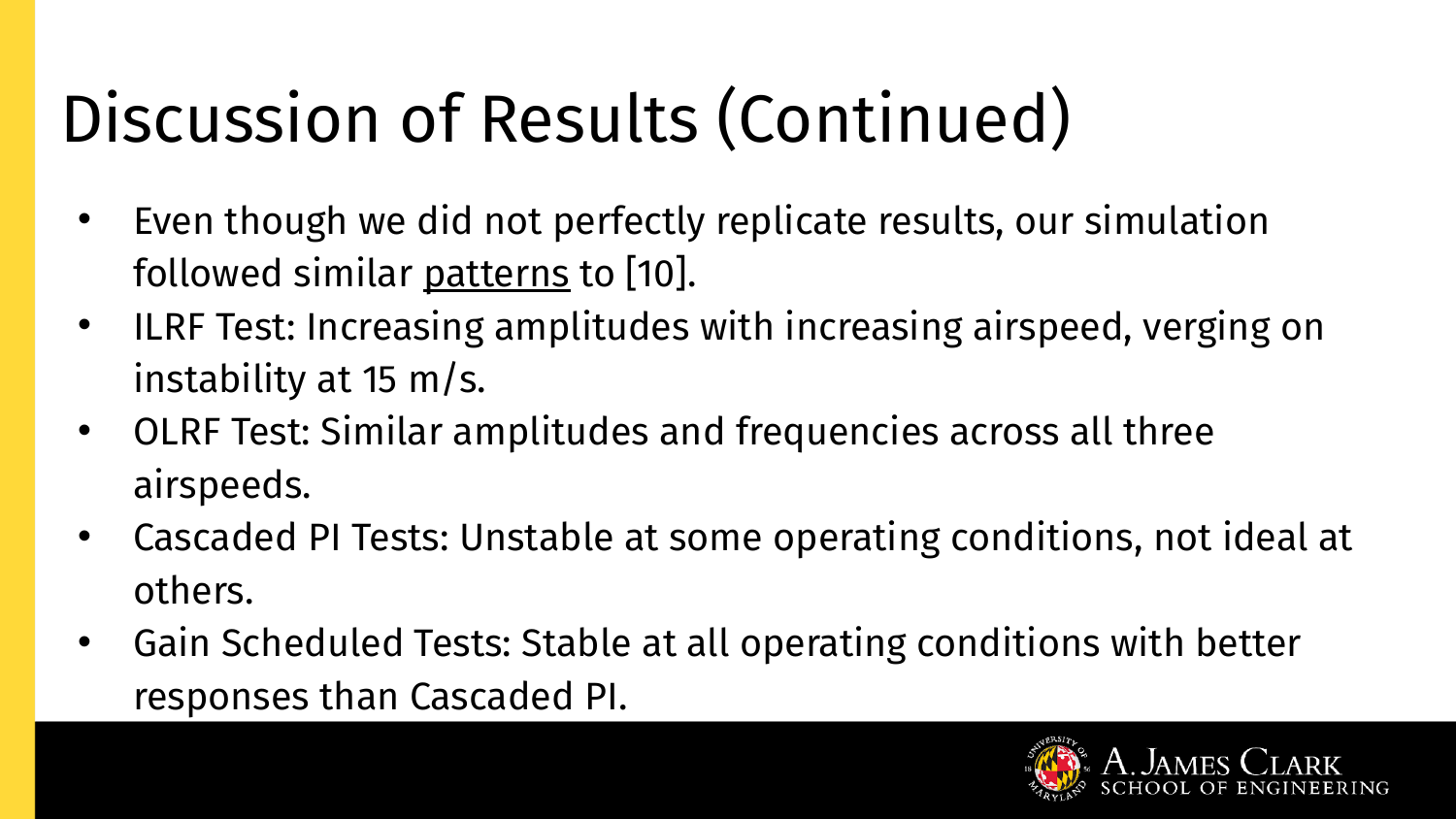

# Discussion of Results (Continued)
Even though we did not perfectly replicate results, our simulation followed similar patterns to [10].
ILRF Test: Increasing amplitudes with increasing airspeed, verging on instability at 15 m/s.
OLRF Test: Similar amplitudes and frequencies across all three airspeeds.
Cascaded PI Tests: Unstable at some operating conditions, not ideal at others.
Gain Scheduled Tests: Stable at all operating conditions with better responses than Cascaded PI.